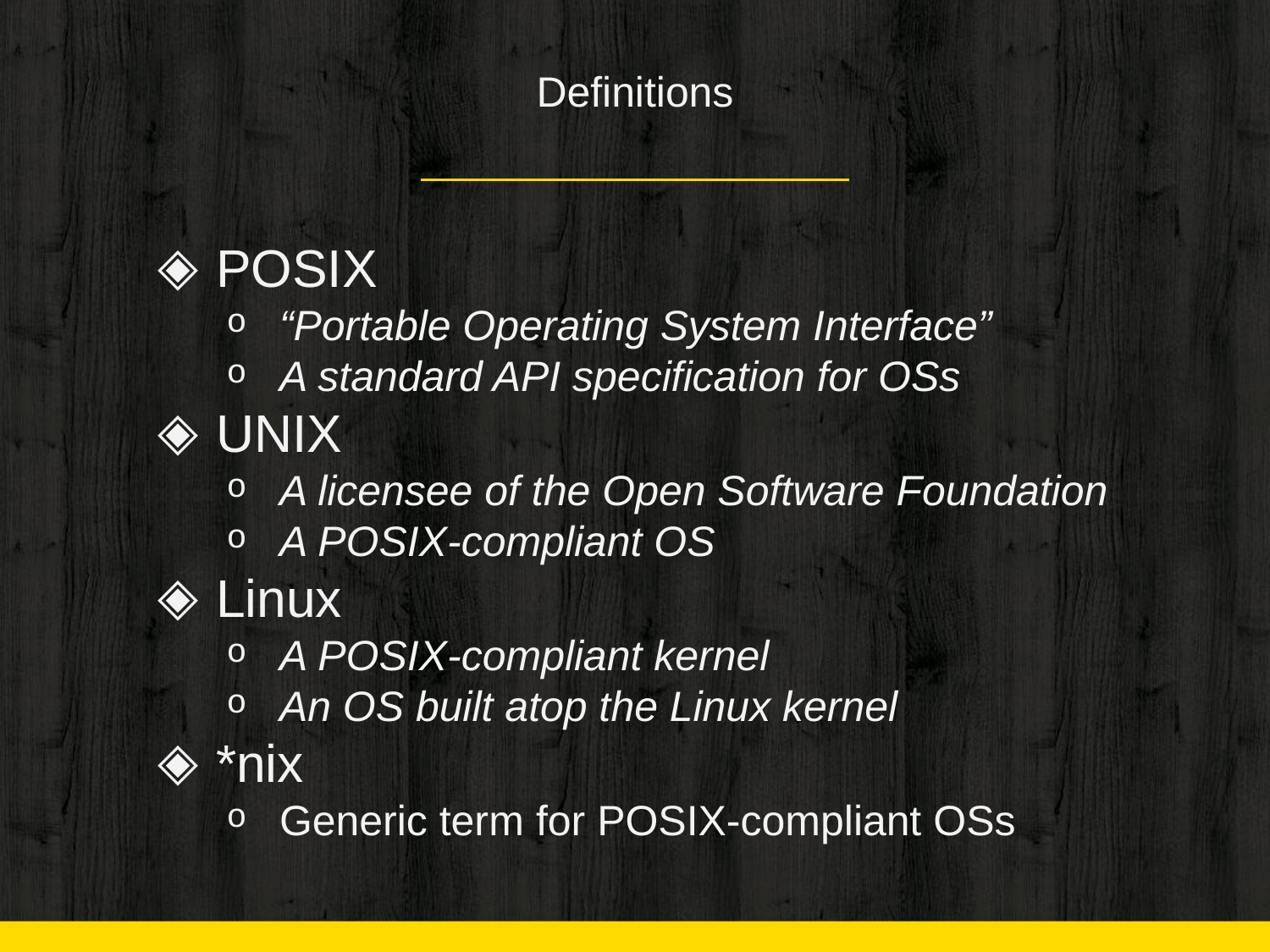

# Definitions
POSIX
“Portable Operating System Interface”
A standard API specification for OSs
UNIX
A licensee of the Open Software Foundation
A POSIX-compliant OS
Linux
A POSIX-compliant kernel
An OS built atop the Linux kernel
*nix
Generic term for POSIX-compliant OSs